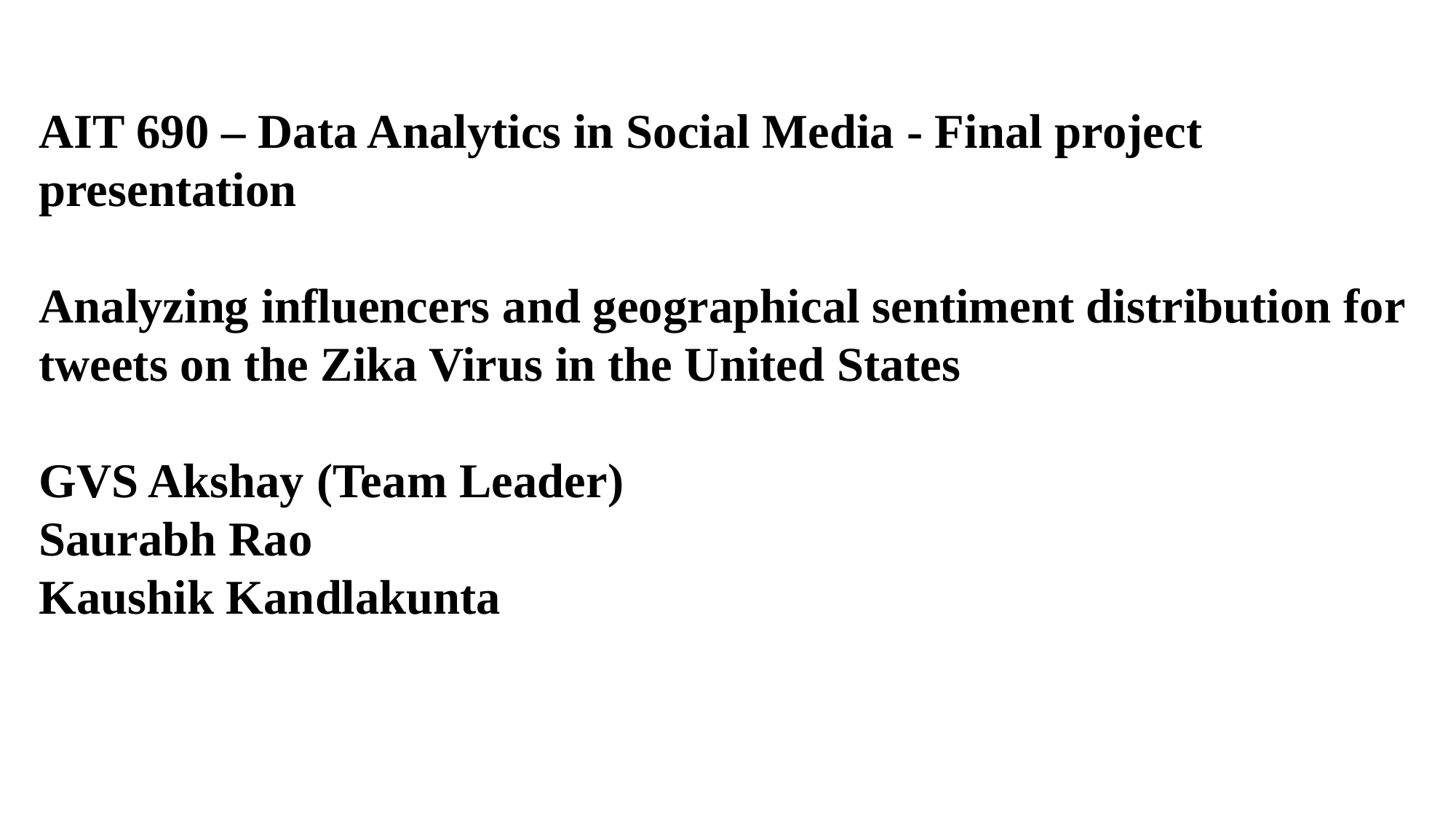

AIT 690 – Data Analytics in Social Media - Final project presentation

Analyzing influencers and geographical sentiment distribution for tweets on the Zika Virus in the United States

GVS Akshay (Team Leader)
Saurabh Rao
Kaushik Kandlakunta